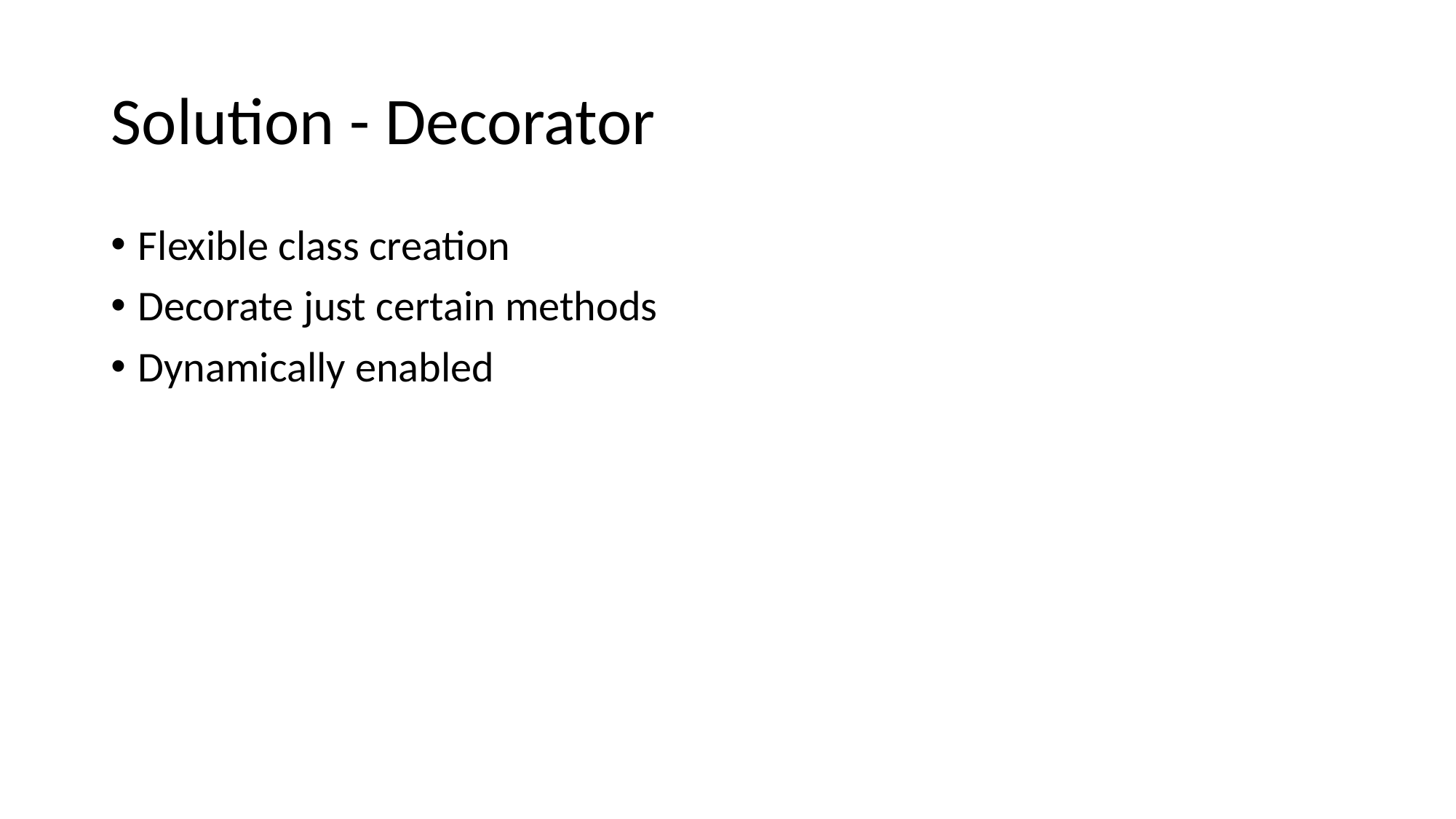

# Solution - Decorator
Flexible class creation
Decorate just certain methods
Dynamically enabled